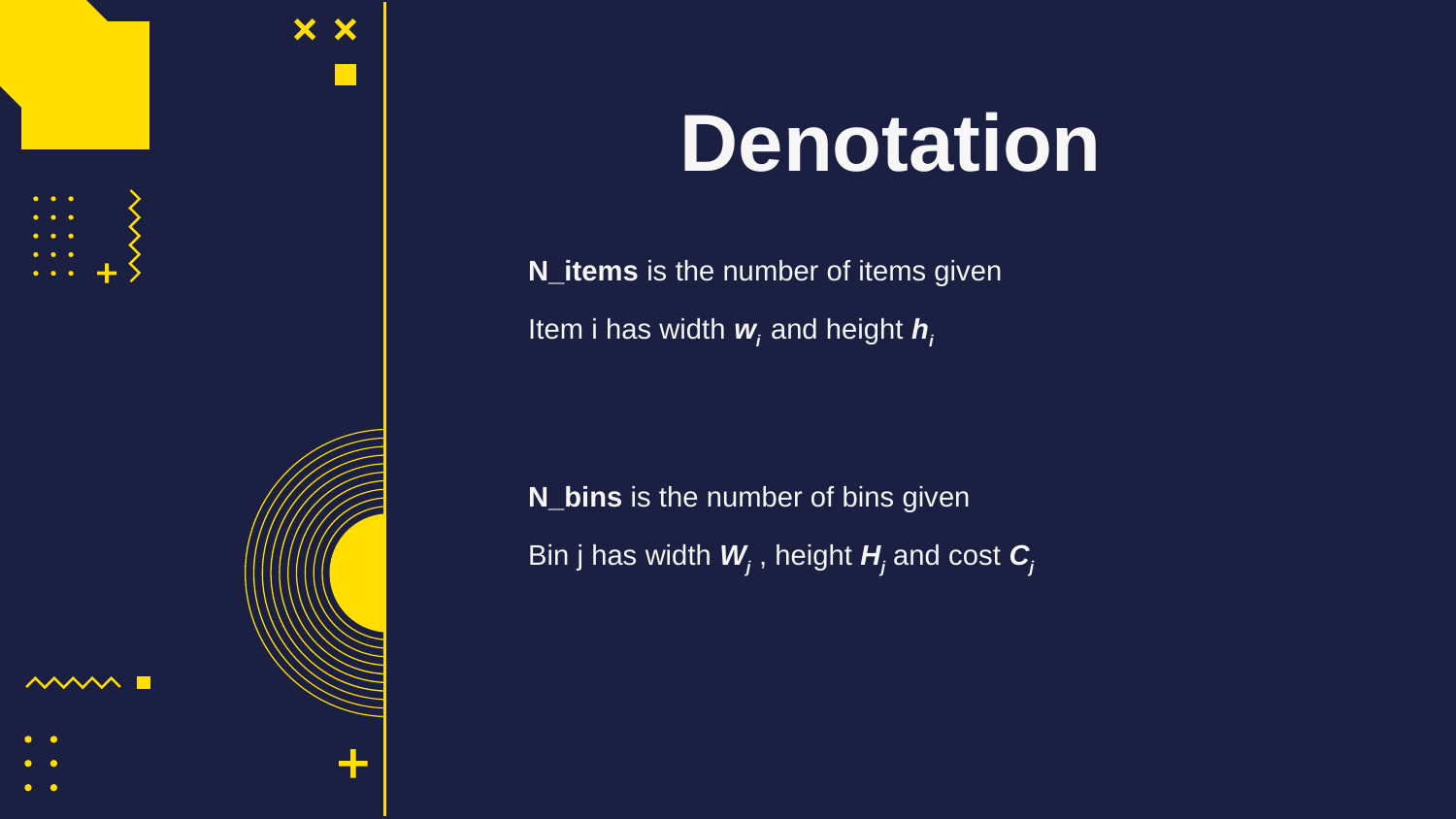

Denotation
N_items is the number of items given
Item i has width wi  and height hi
N_bins is the number of bins given
Bin j has width Wj , height Hj and cost Cj